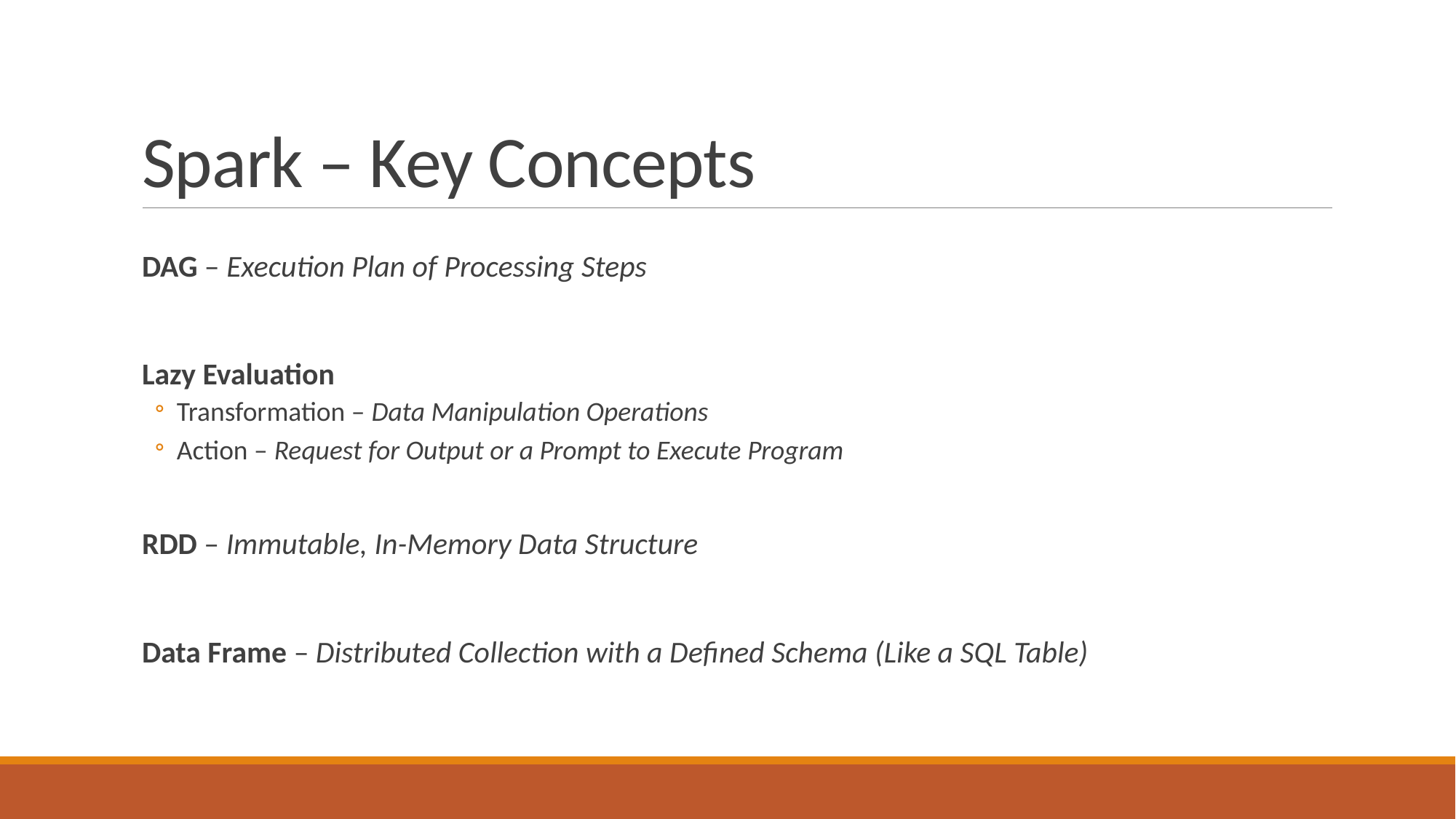

# Spark – Key Concepts

DAG – Execution Plan of Processing Steps

Lazy Evaluation
Transformation – Data Manipulation Operations
Action – Request for Output or a Prompt to Execute Program

RDD – Immutable, In-Memory Data Structure

Data Frame – Distributed Collection with a Defined Schema (Like a SQL Table)